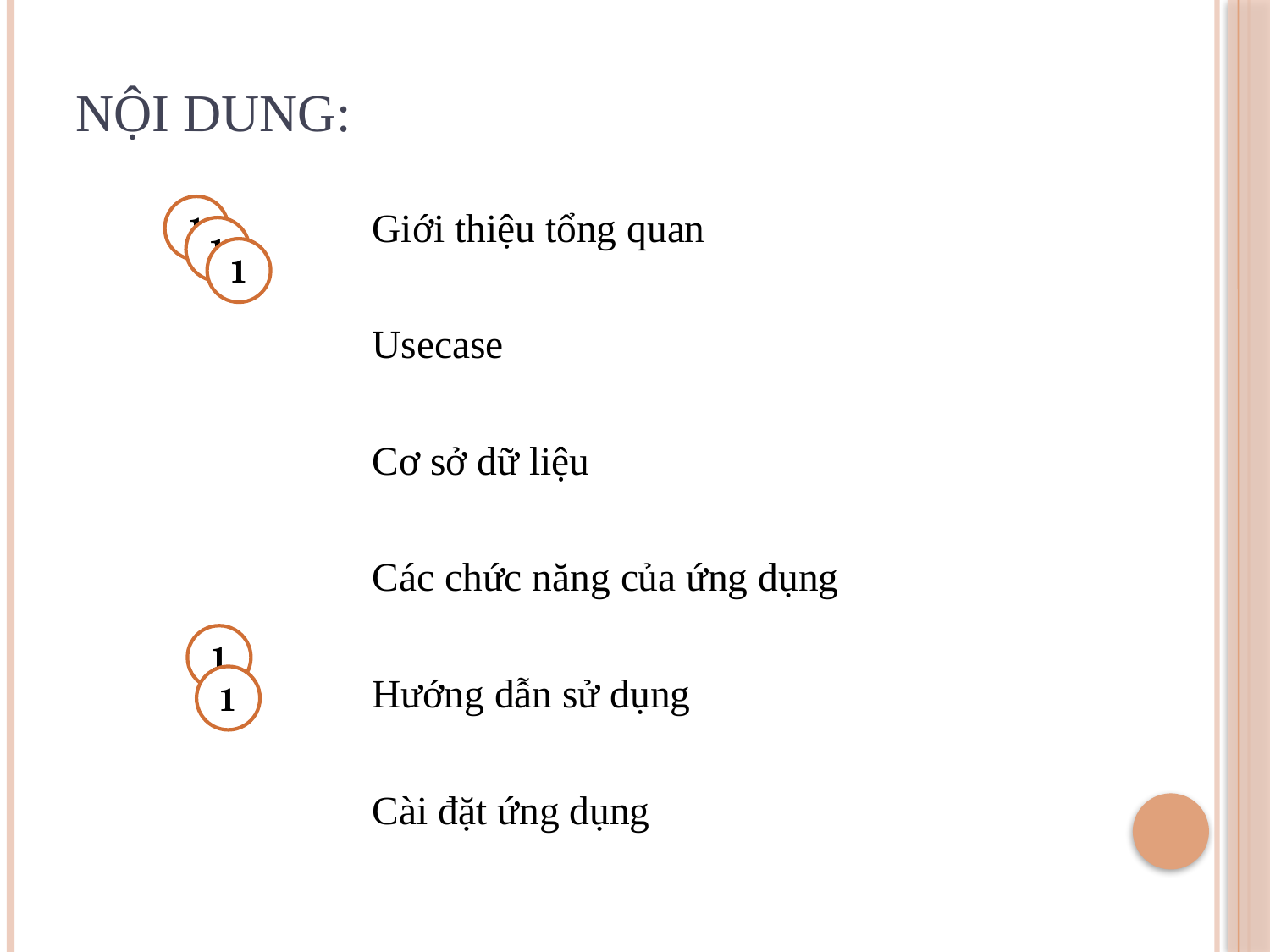

# Nội dung:

Giới thiệu tổng quan

Usecase

Cơ sở dữ liệu

Các chức năng của ứng dụng

Hướng dẫn sử dụng

Cài đặt ứng dụng

1
1
1
1
1